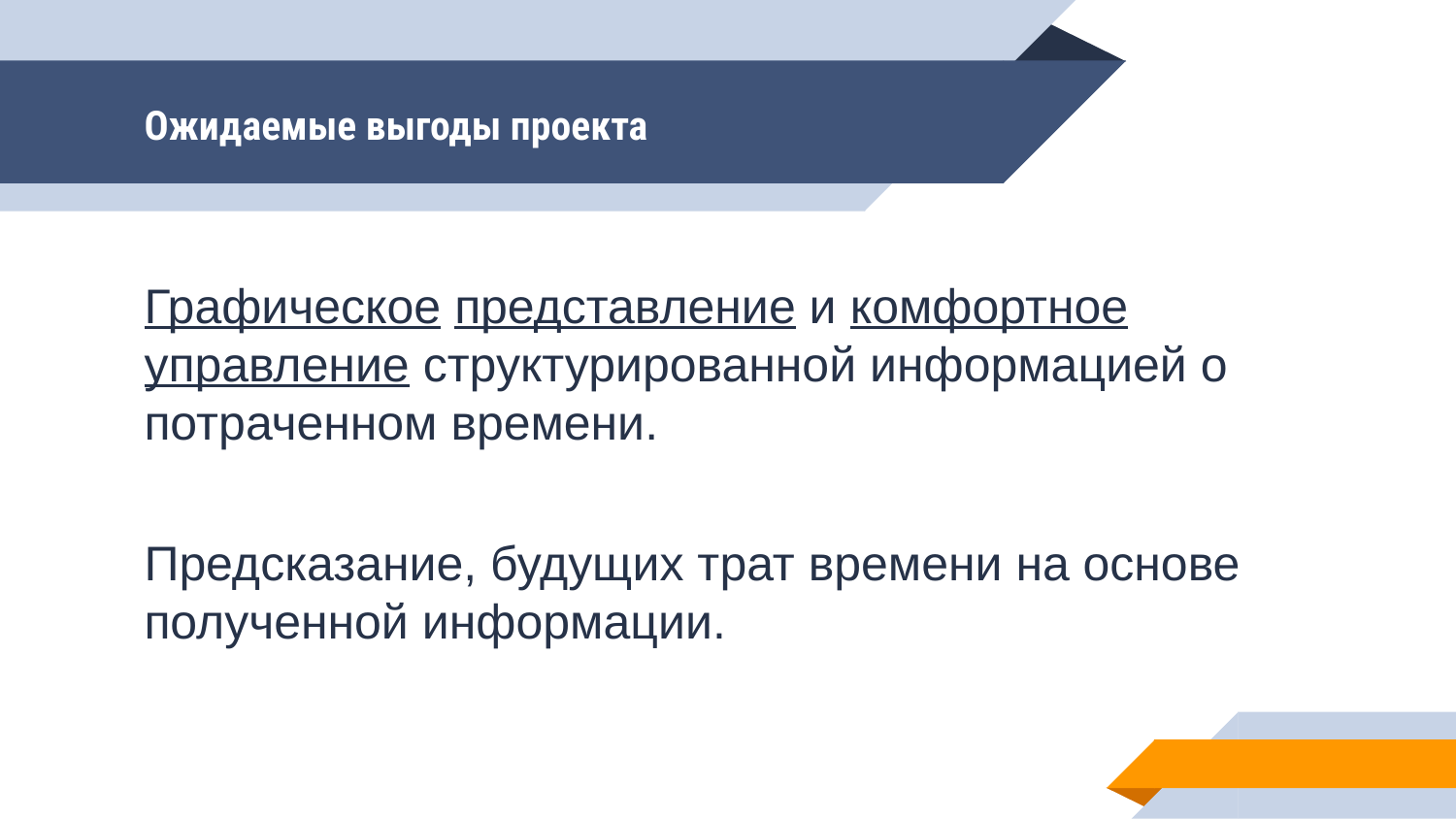

# Ожидаемые выгоды проекта
Графическое представление и комфортное управление структурированной информацией о потраченном времени.

Предсказание, будущих трат времени на основе полученной информации.